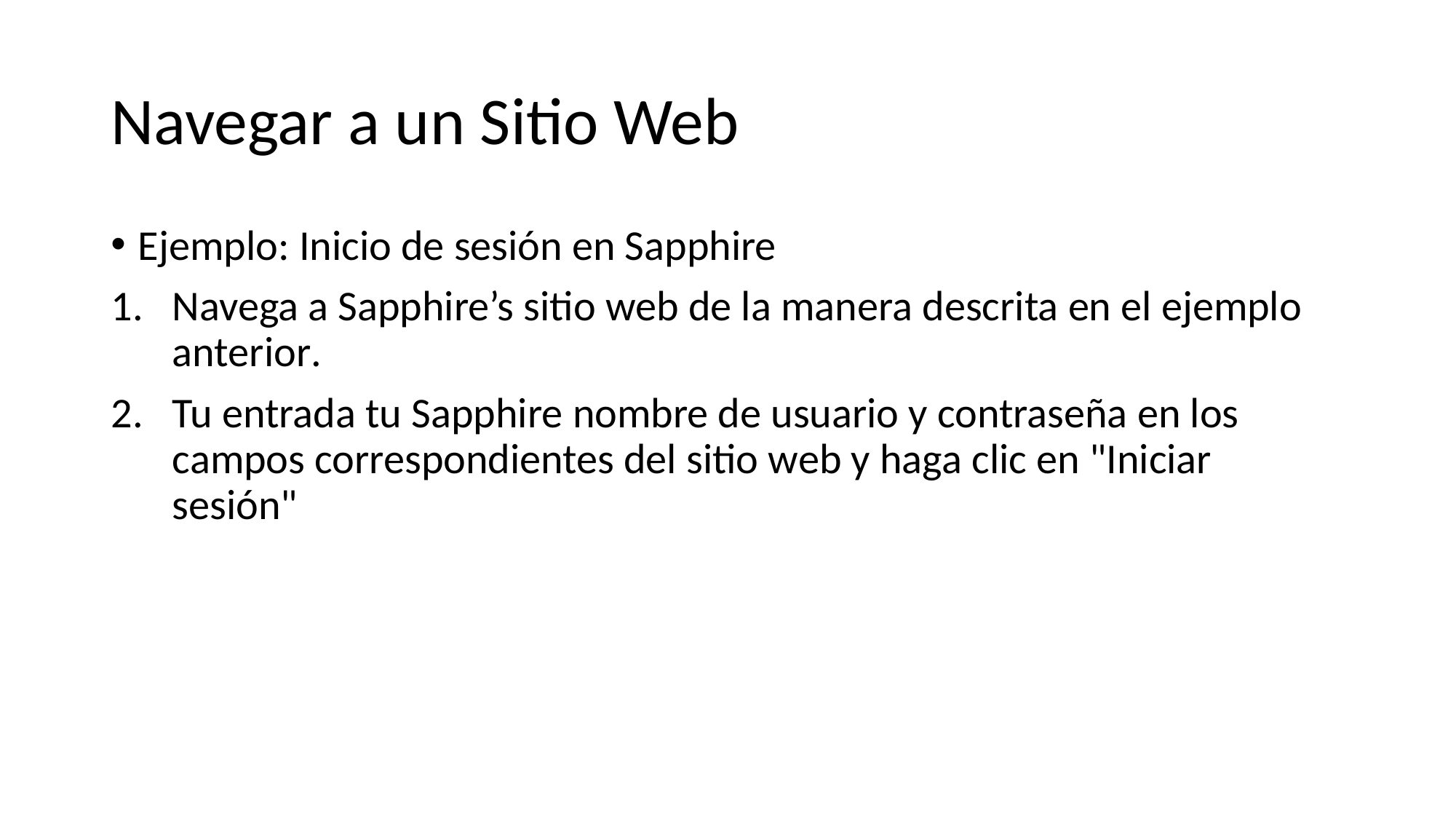

# Navegar a un Sitio Web
Ejemplo: Inicio de sesión en Sapphire
Navega a Sapphire’s sitio web de la manera descrita en el ejemplo anterior.
Tu entrada tu Sapphire nombre de usuario y contraseña en los campos correspondientes del sitio web y haga clic en "Iniciar sesión"